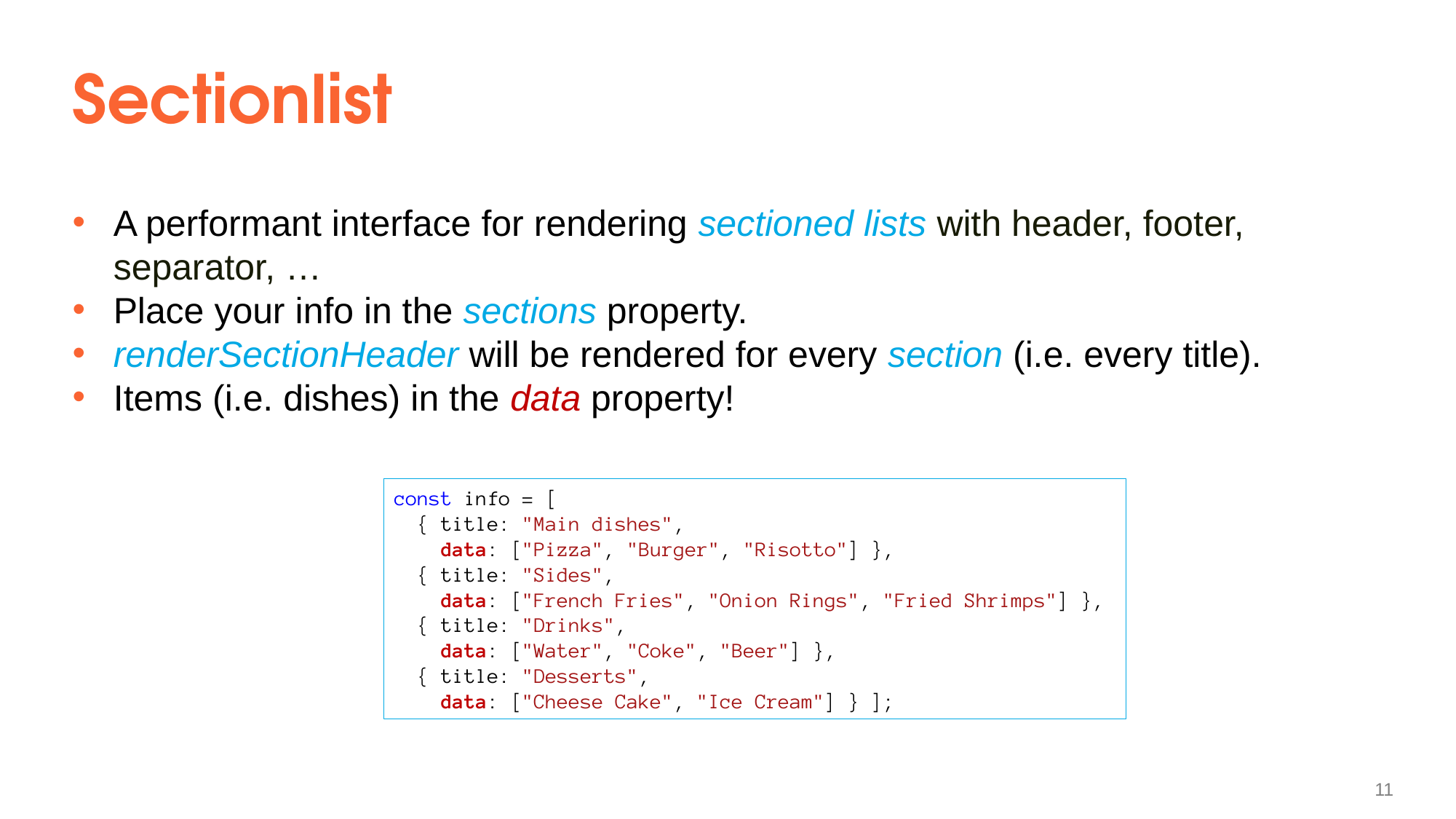

# Sectionlist
A performant interface for rendering sectioned lists with header, footer, separator, …
Place your info in the sections property.
renderSectionHeader will be rendered for every section (i.e. every title).
Items (i.e. dishes) in the data property!
const info = [
  { title: "Main dishes",
    data: ["Pizza", "Burger", "Risotto"] },
  { title: "Sides",
    data: ["French Fries", "Onion Rings", "Fried Shrimps"] },
  { title: "Drinks",
    data: ["Water", "Coke", "Beer"] },
  { title: "Desserts",
    data: ["Cheese Cake", "Ice Cream"] } ];
11